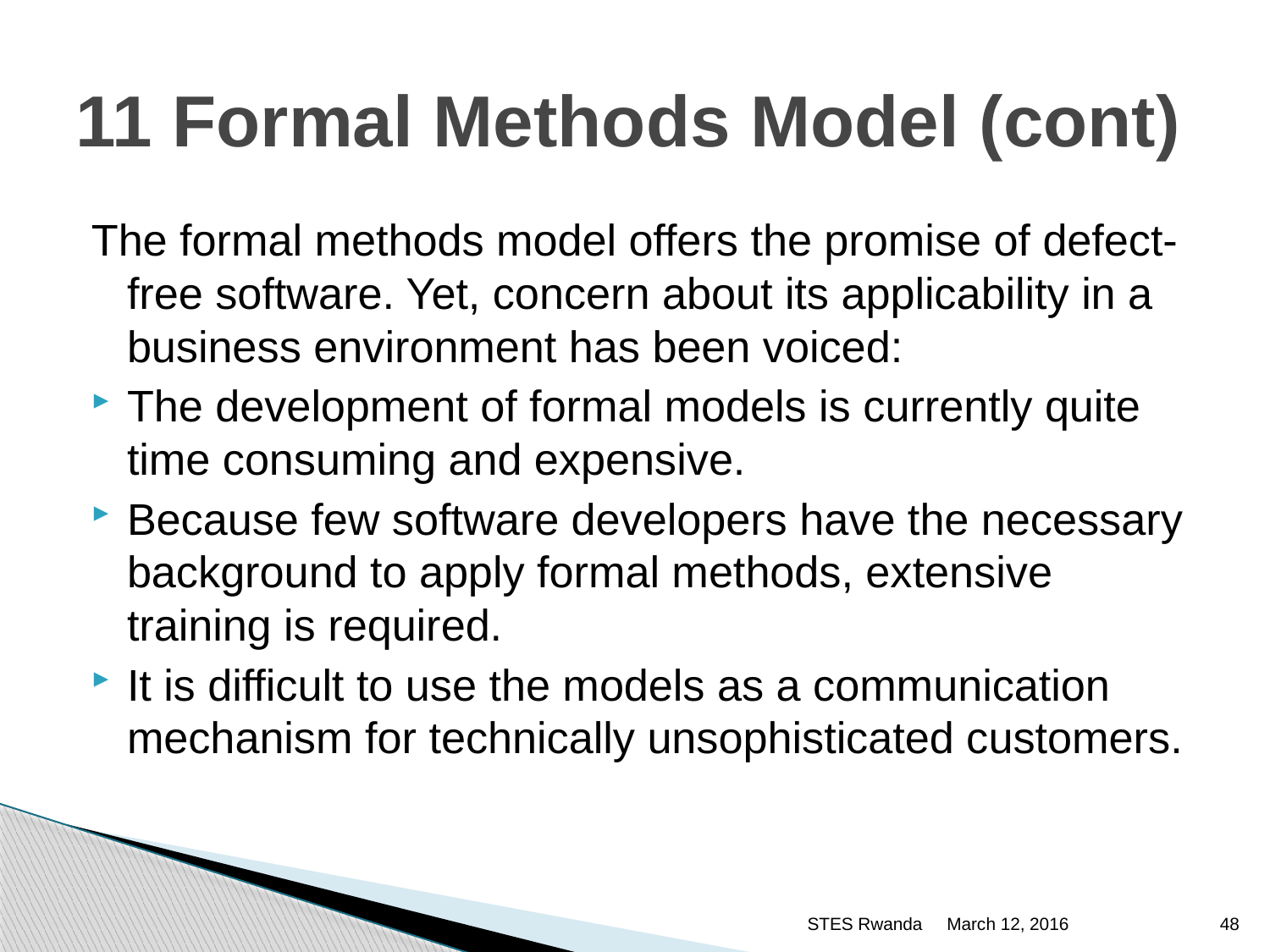

# 11 Formal Methods Model (cont)
The formal methods model offers the promise of defect-free software. Yet, concern about its applicability in a business environment has been voiced:
The development of formal models is currently quite time consuming and expensive.
Because few software developers have the necessary background to apply formal methods, extensive training is required.
It is difficult to use the models as a communication mechanism for technically unsophisticated customers.

STES Rwanda
March 12, 2016
48